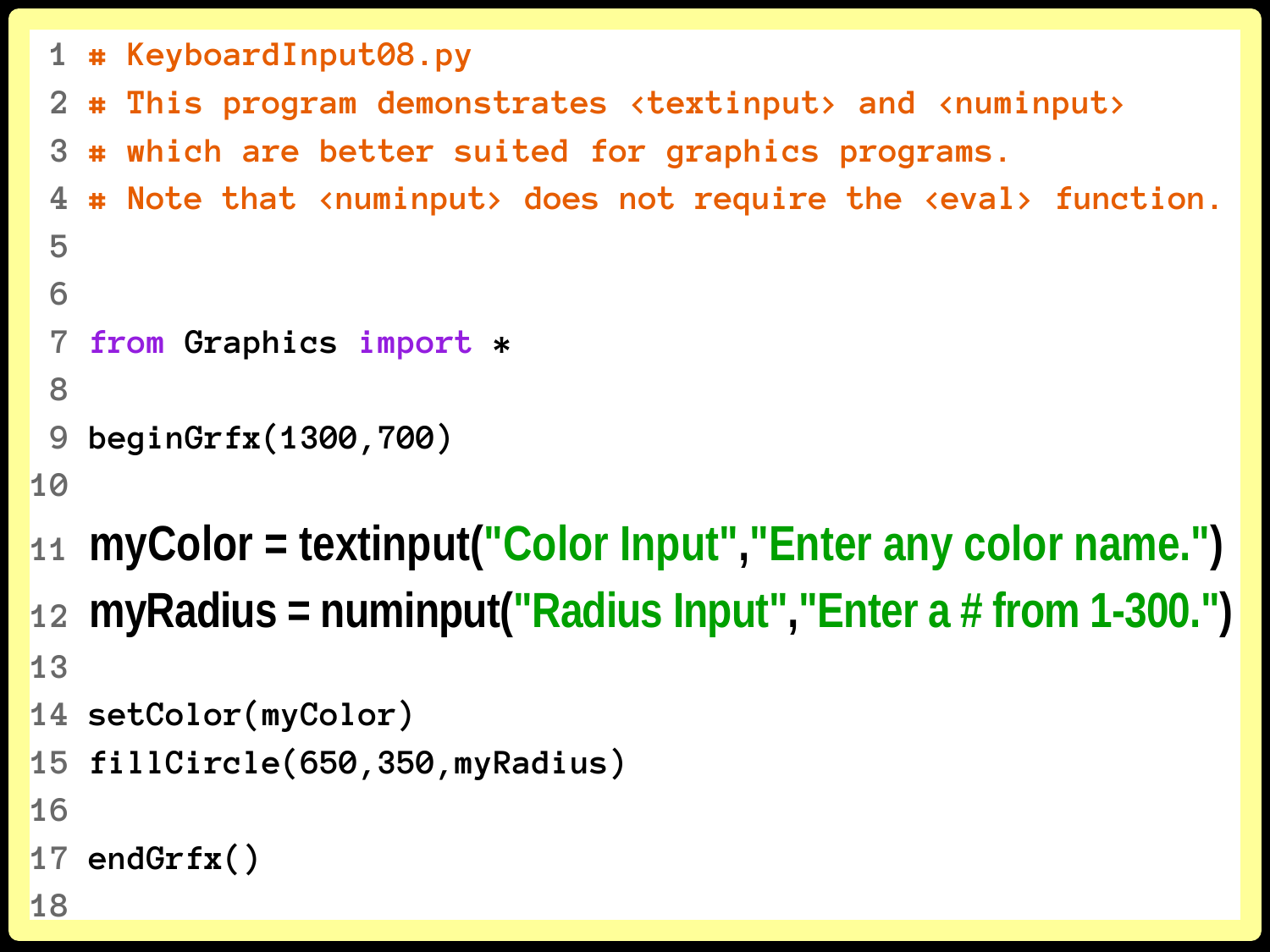

1 # KeyboardInput08.py
 2 # This program demonstrates <textinput> and <numinput>
 3 # which are better suited for graphics programs.
 4 # Note that <numinput> does not require the <eval> function.
 5
 6
 7 from Graphics import *
 8
 9 beginGrfx(1300,700)
10
11 myColor = textinput("Color Input","Enter any color name.")
12 myRadius = numinput("Radius Input","Enter a # from 1-300.")
13
14 setColor(myColor)
15 fillCircle(650,350,myRadius)
16
17 endGrfx()
18